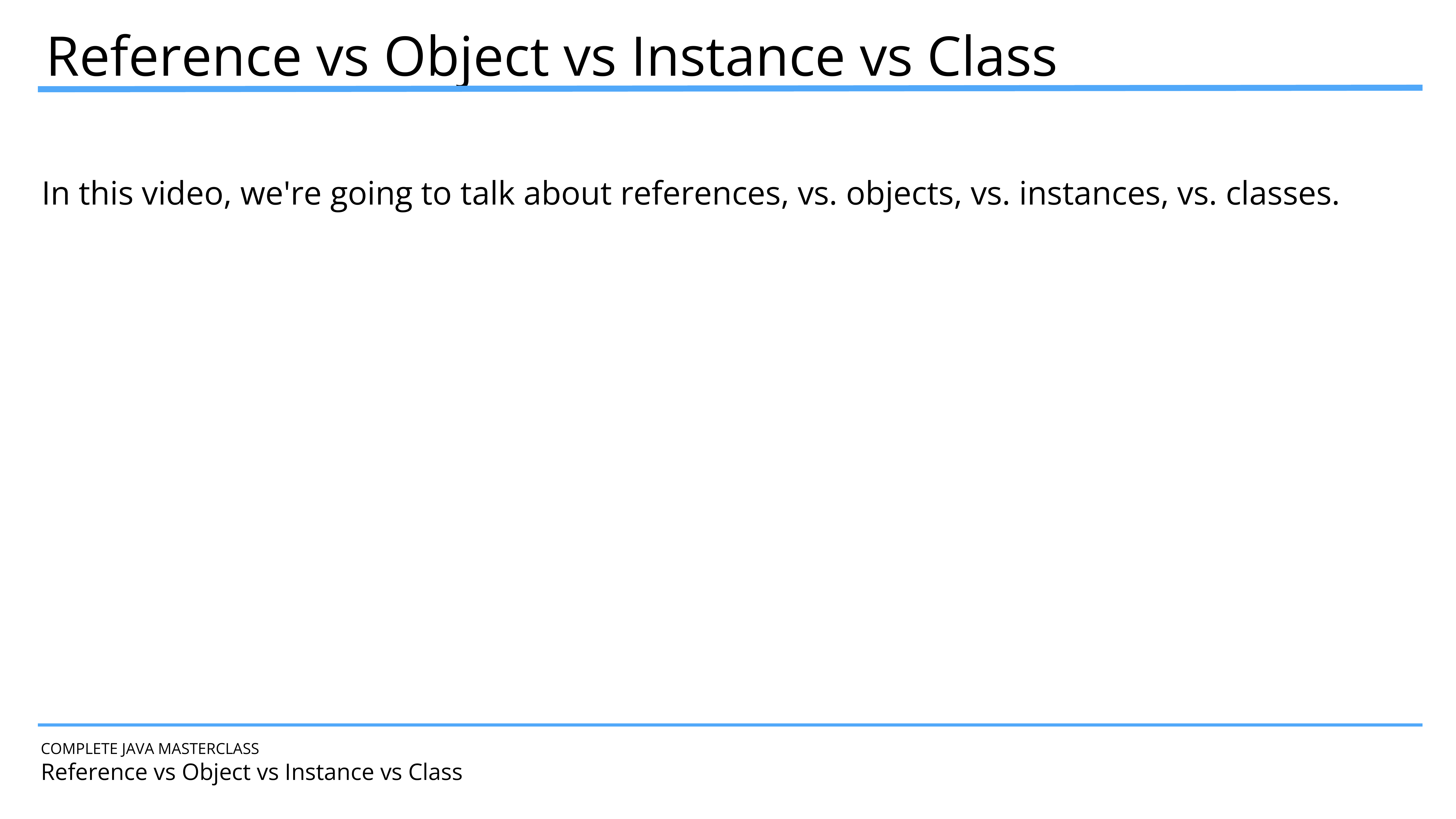

Reference vs Object vs Instance vs Class

In this video, we're going to talk about references, vs. objects, vs. instances, vs. classes.

COMPLETE JAVA MASTERCLASS
Reference vs Object vs Instance vs Class